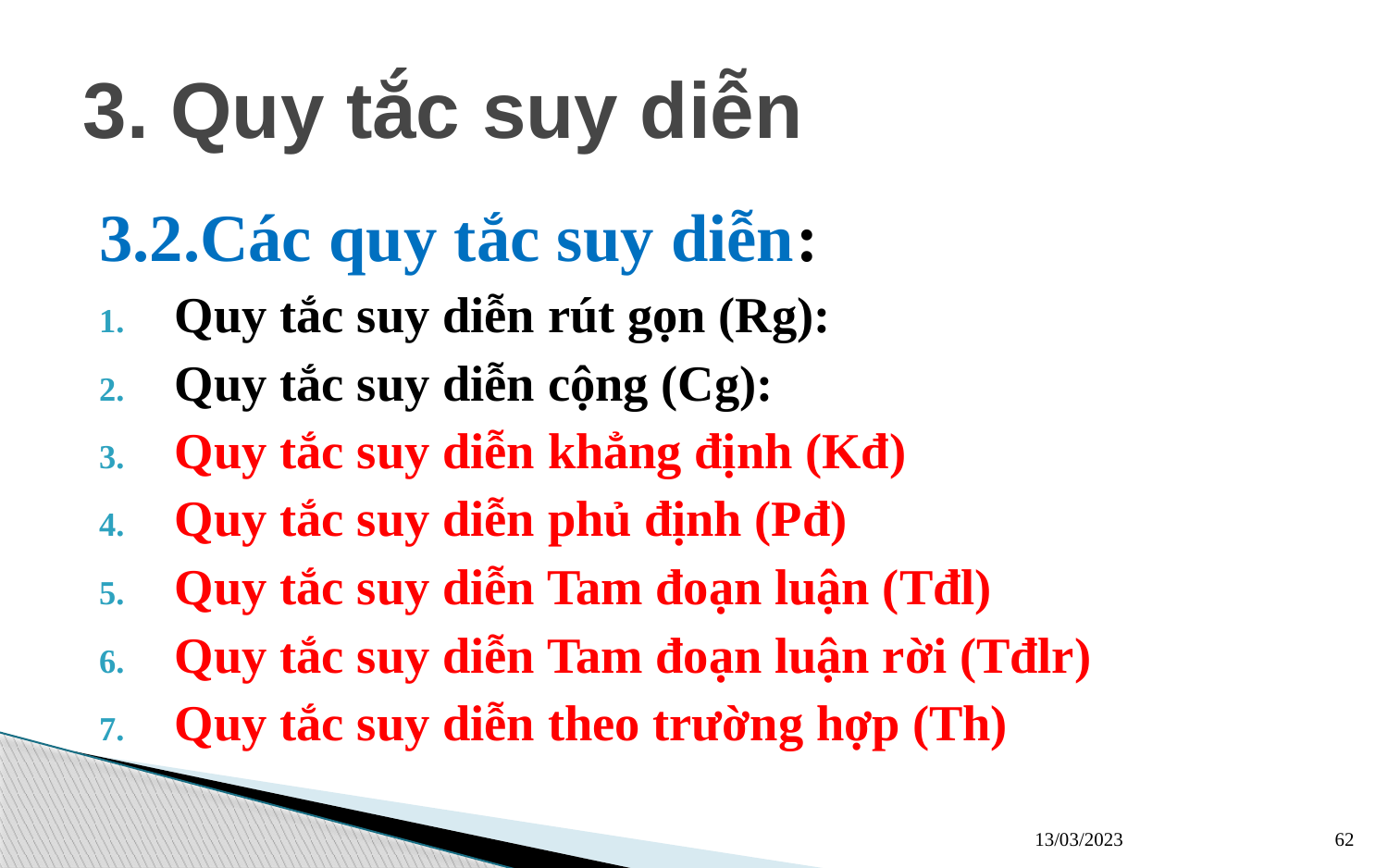

# 3. Quy tắc suy diễn
3.2.Các quy tắc suy diễn:
Quy tắc suy diễn rút gọn (Rg):
Quy tắc suy diễn cộng (Cg):
Quy tắc suy diễn khẳng định (Kđ)
Quy tắc suy diễn phủ định (Pđ)
Quy tắc suy diễn Tam đoạn luận (Tđl)
Quy tắc suy diễn Tam đoạn luận rời (Tđlr)
Quy tắc suy diễn theo trường hợp (Th)

13/03/2023
62